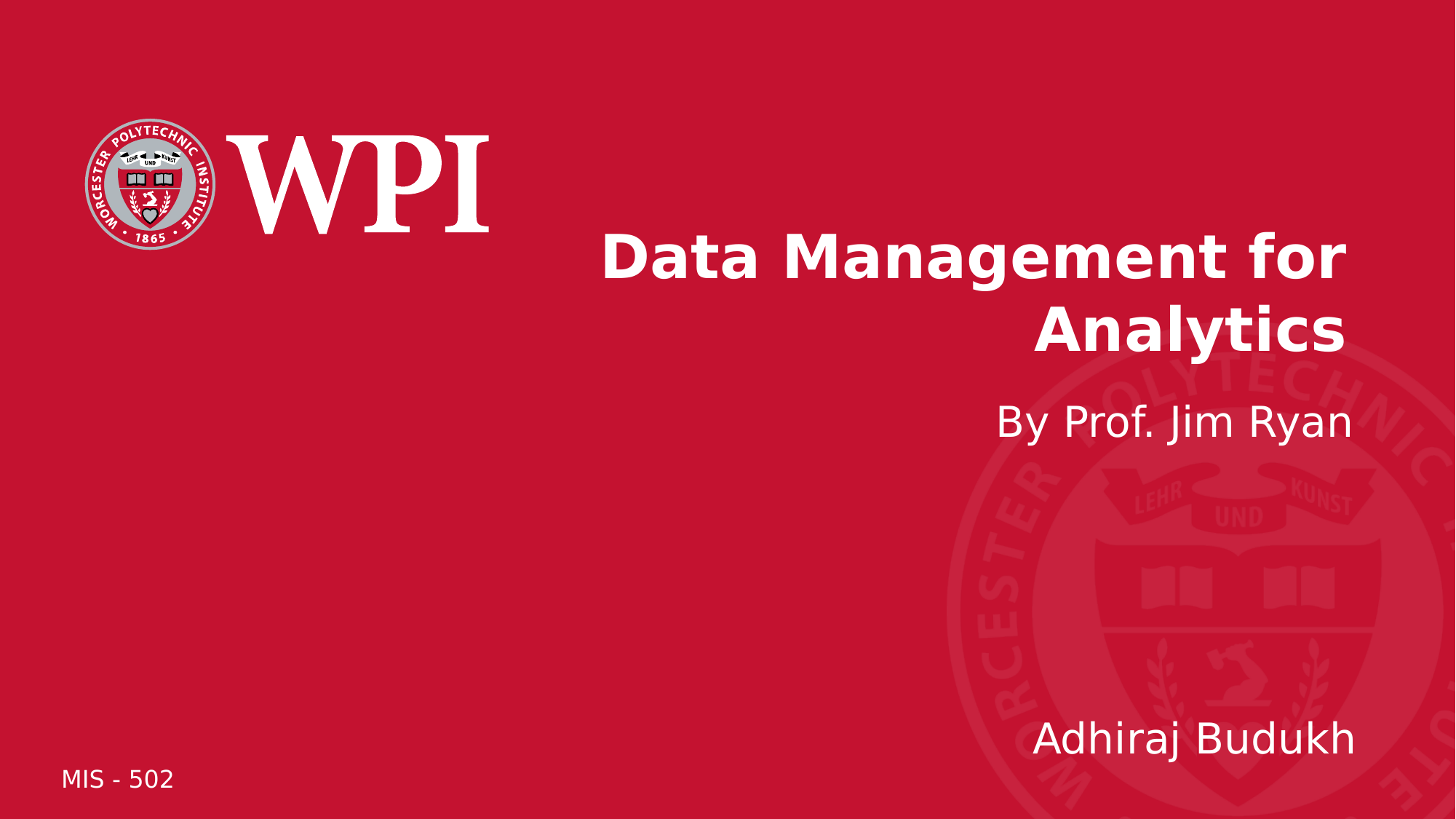

Data Management for Analytics
By Prof. Jim Ryan
						    Adhiraj Budukh
MIS - 502